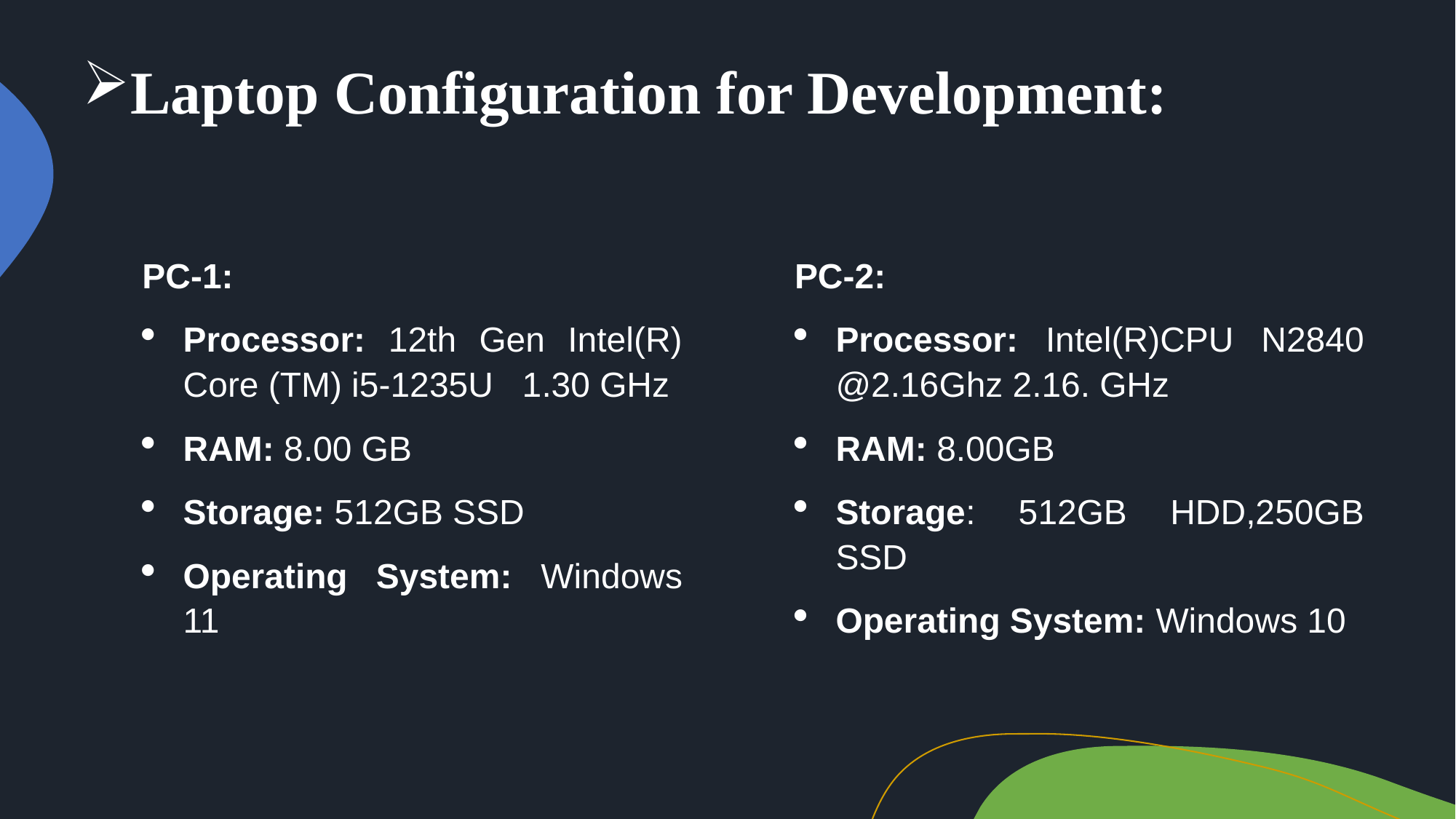

Laptop Configuration for Development:
PC-2:
Processor: Intel(R)CPU N2840 @2.16Ghz 2.16. GHz
RAM: 8.00GB
Storage: 512GB HDD,250GB SSD
Operating System: Windows 10
PC-1:
Processor: 12th Gen Intel(R) Core (TM) i5-1235U   1.30 GHz
RAM: 8.00 GB
Storage: 512GB SSD
Operating System: Windows 11